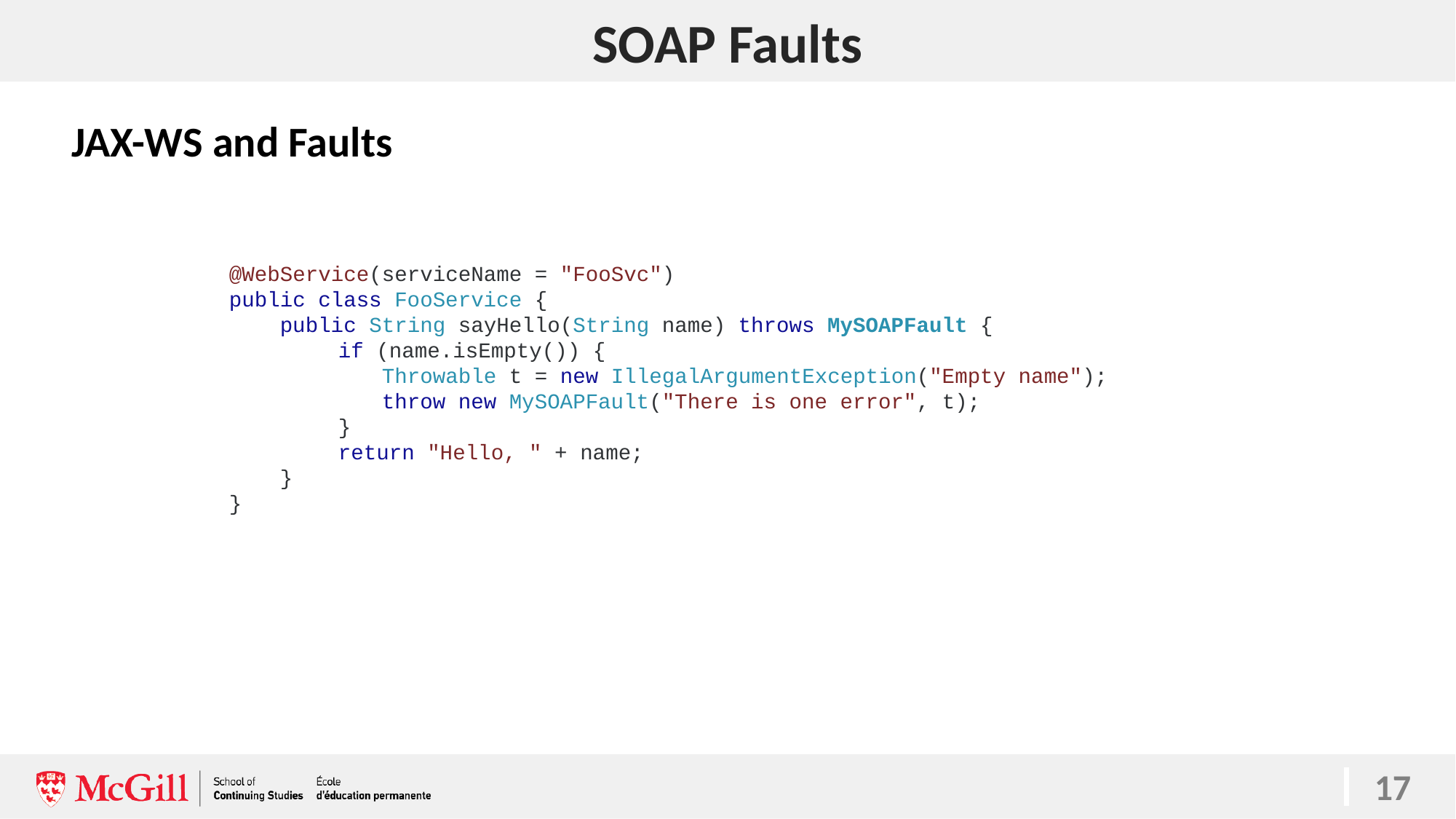

# SOAP Faults
JAX-WS and Faults
@WebService(serviceName = "FooSvc")
public class FooService {
    public String sayHello(String name) throws MySOAPFault {
	if (name.isEmpty()) {
            Throwable t = new IllegalArgumentException("Empty name");
            throw new MySOAPFault("There is one error", t);
	}
	return "Hello, " + name;
    }
}